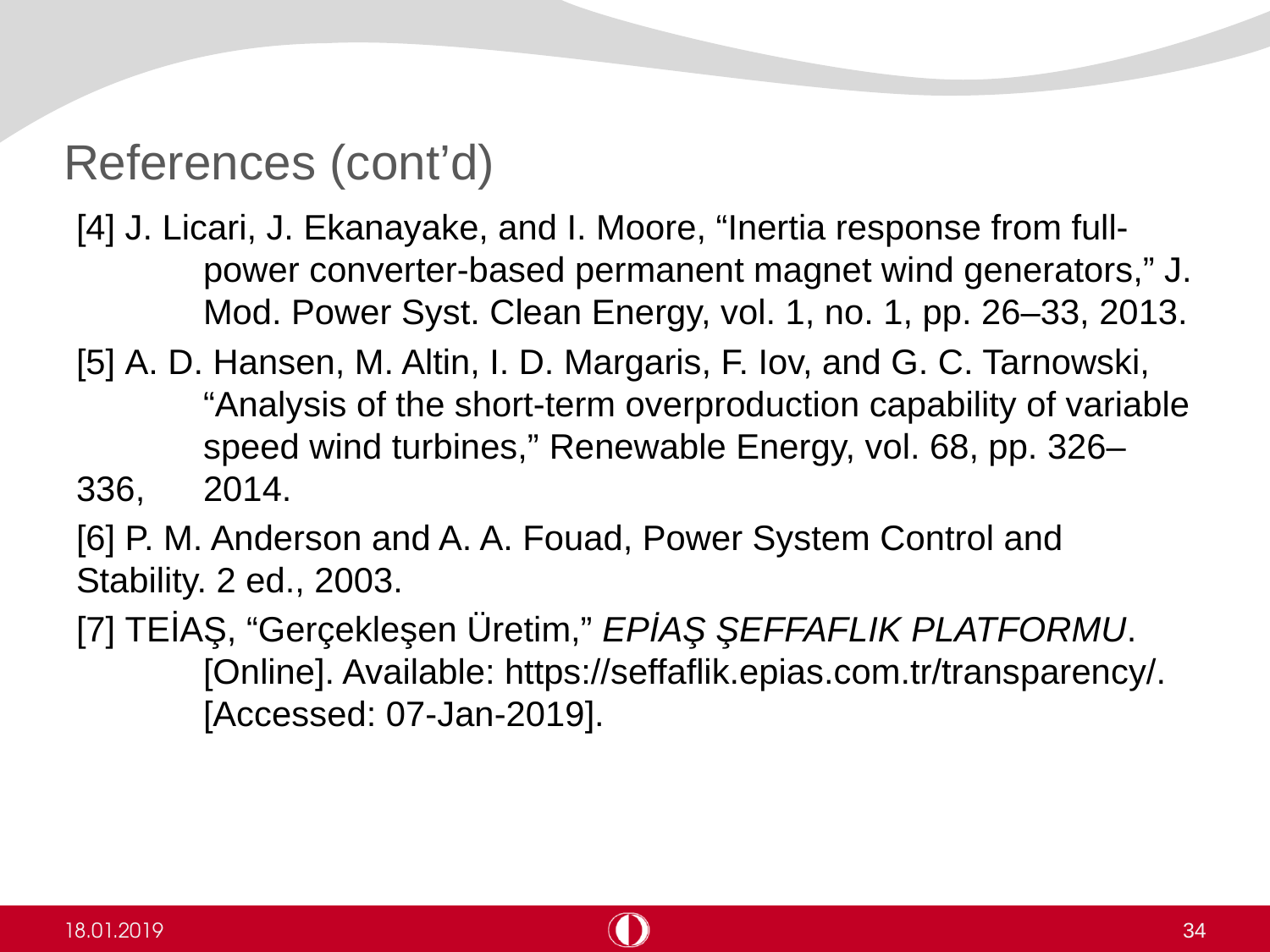

# References (cont’d)
[4] J. Licari, J. Ekanayake, and I. Moore, “Inertia response from full-	power converter-based permanent magnet wind generators,” J. 	Mod. Power Syst. Clean Energy, vol. 1, no. 1, pp. 26–33, 2013.
[5] A. D. Hansen, M. Altin, I. D. Margaris, F. Iov, and G. C. Tarnowski, 	“Analysis of the short-term overproduction capability of variable 	speed wind turbines,” Renewable Energy, vol. 68, pp. 326–336, 	2014.
[6] P. M. Anderson and A. A. Fouad, Power System Control and 	Stability. 2 ed., 2003.
[7] TEİAŞ, “Gerçekleşen Üretim,” EPİAŞ ŞEFFAFLIK PLATFORMU. 	[Online]. Available: https://seffaflik.epias.com.tr/transparency/. 	[Accessed: 07-Jan-2019].
18.01.2019
34